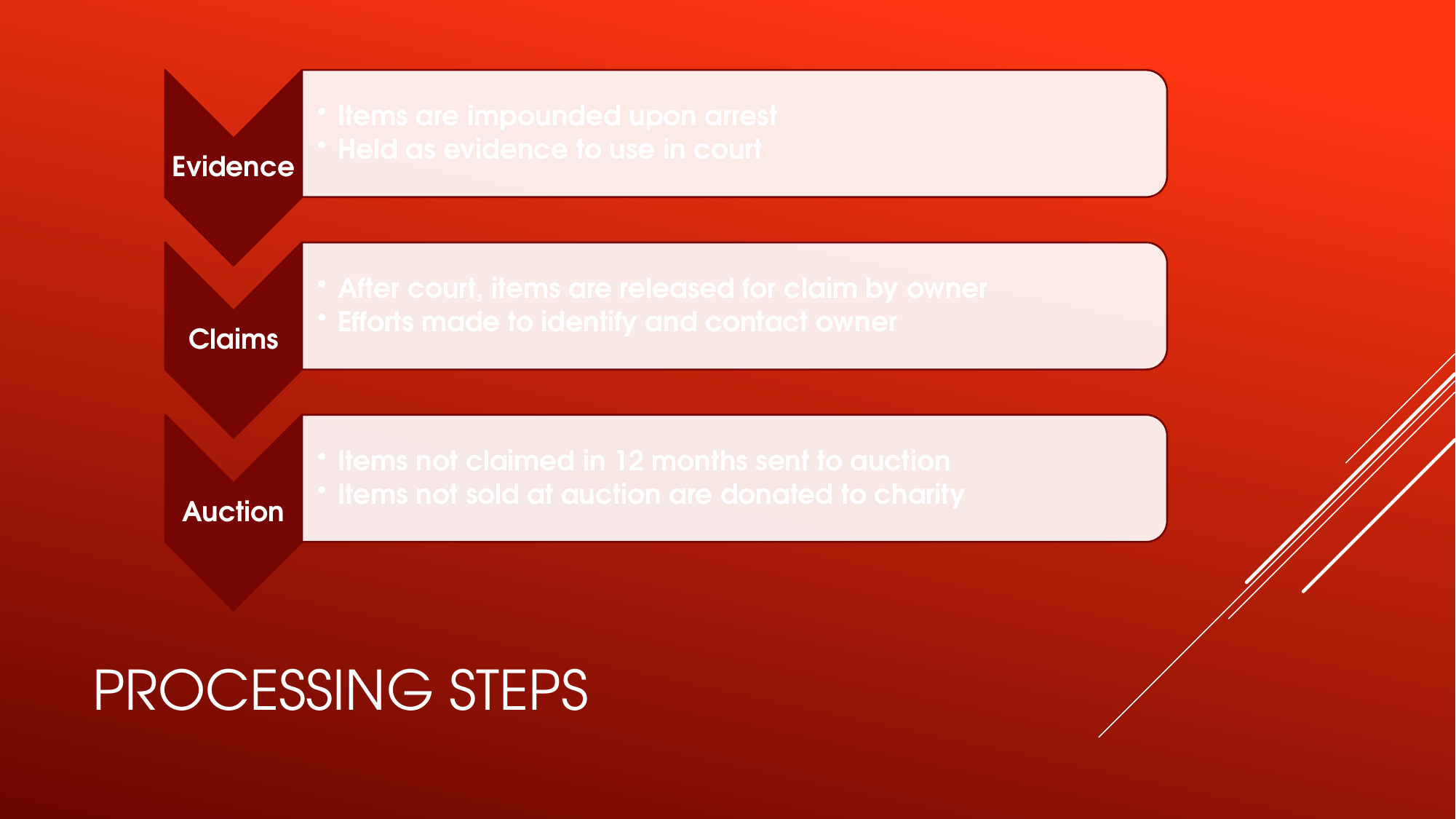

Evidence
Items are impounded upon arrest
Held as evidence to use in court
Claims
After court, items are released for claim by owner
Efforts made to identify and contact owner
Auction
Items not claimed in 12 months sent to auction
Items not sold at auction are donated to charity
# Processing steps